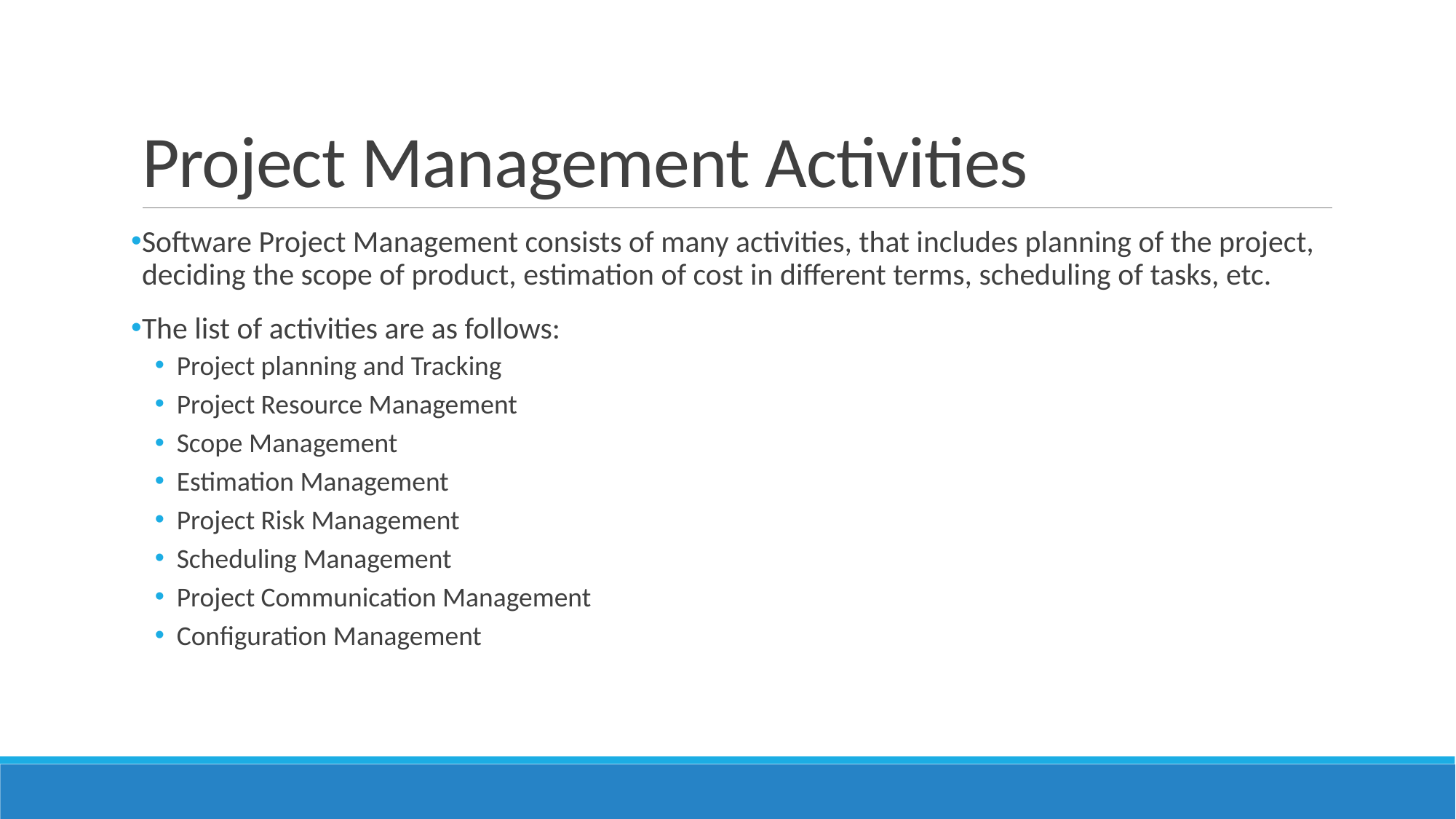

# Project Management Activities
Software Project Management consists of many activities, that includes planning of the project, deciding the scope of product, estimation of cost in different terms, scheduling of tasks, etc.
The list of activities are as follows:
Project planning and Tracking
Project Resource Management
Scope Management
Estimation Management
Project Risk Management
Scheduling Management
Project Communication Management
Configuration Management